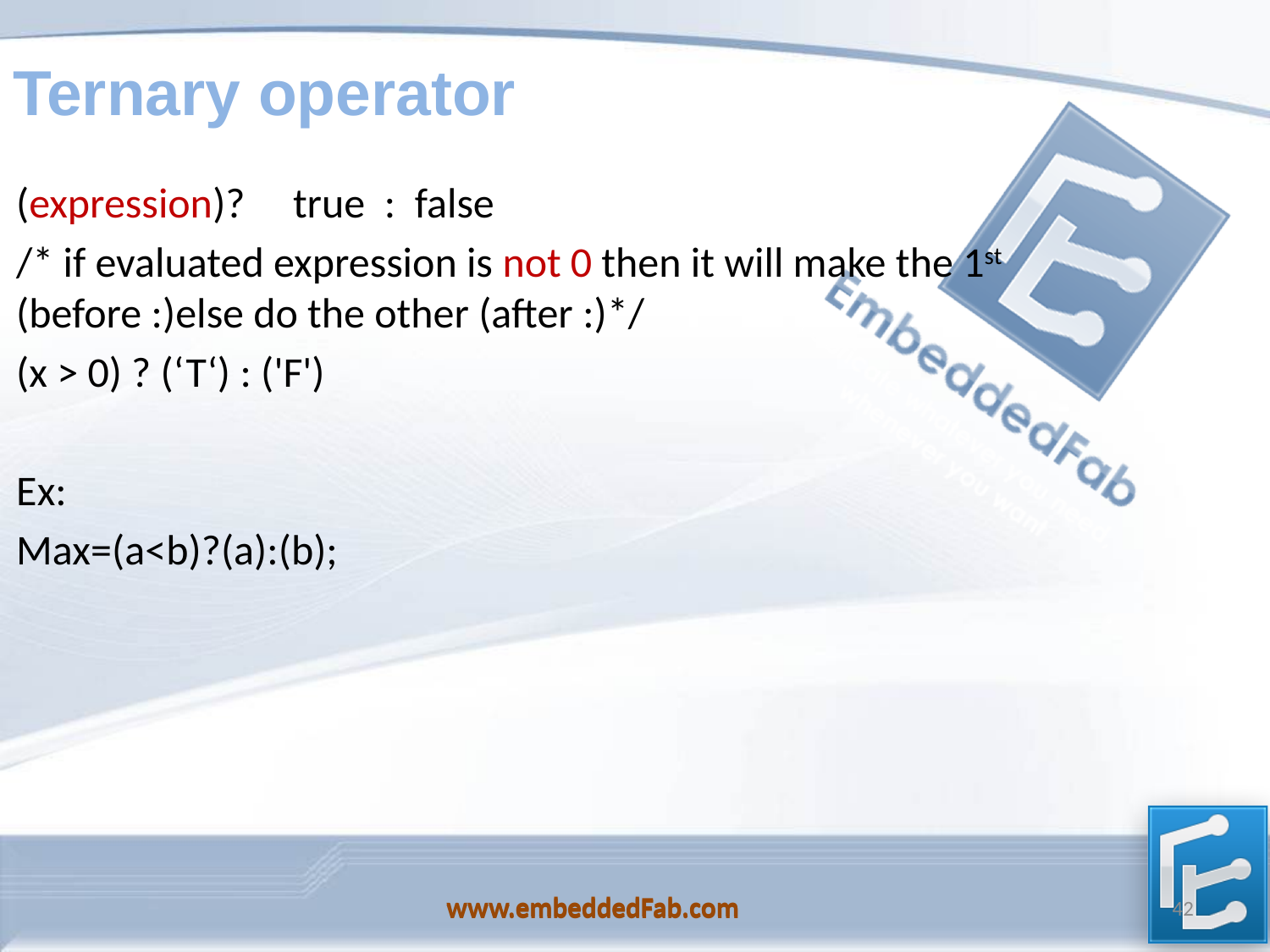

# Ternary operator
(expression)?     true  :  false
/* if evaluated expression is not 0 then it will make the 1st (before :)else do the other (after :)*/
(x > 0) ? (‘T‘) : ('F')

Ex:
Max=(a<b)?(a):(b);
www.embeddedFab.com
42